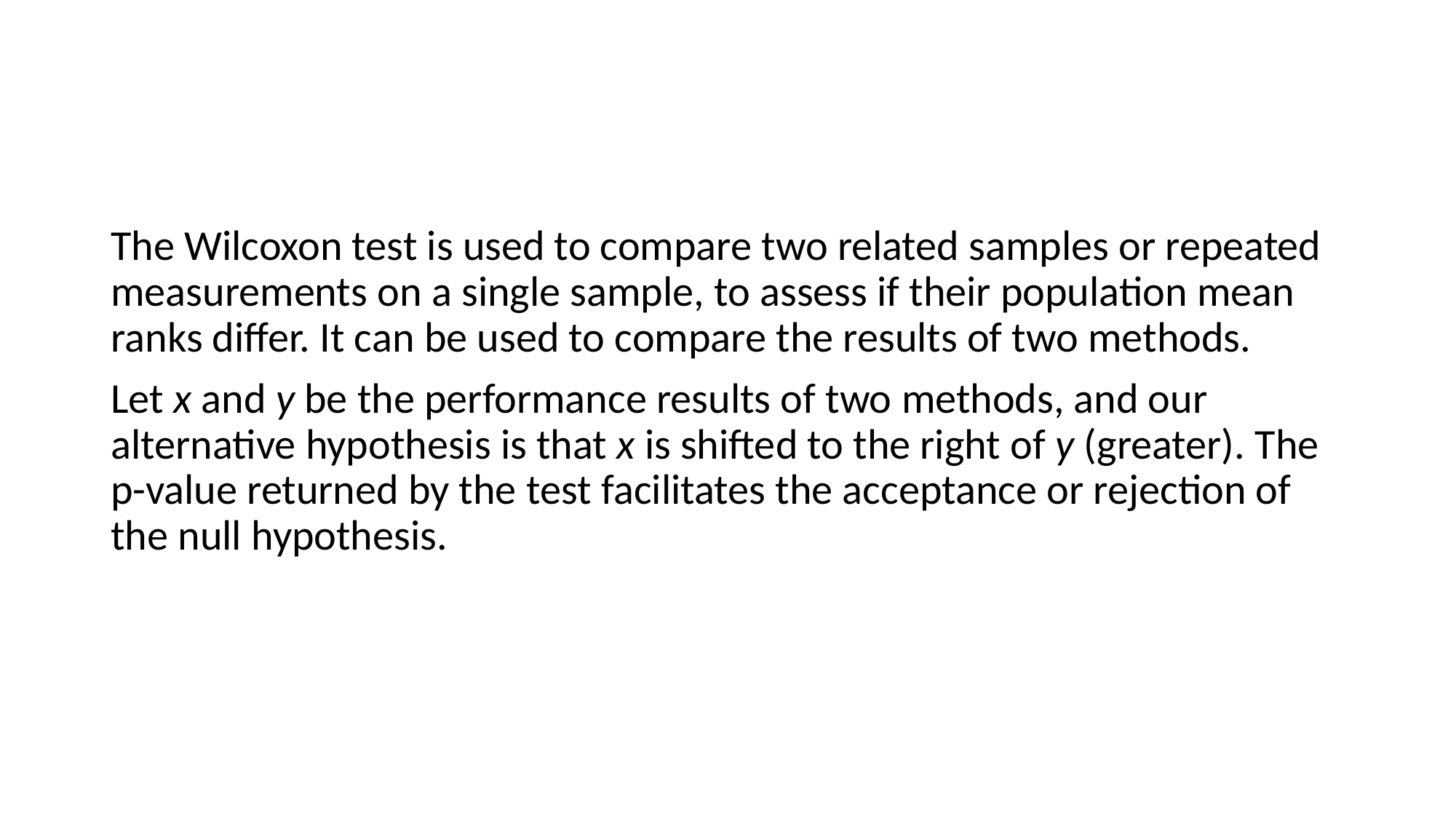

#
The Wilcoxon test is used to compare two related samples or repeated measurements on a single sample, to assess if their population mean ranks differ. It can be used to compare the results of two methods.
Let x and y be the performance results of two methods, and our alternative hypothesis is that x is shifted to the right of y (greater). The p-value returned by the test facilitates the acceptance or rejection of the null hypothesis.